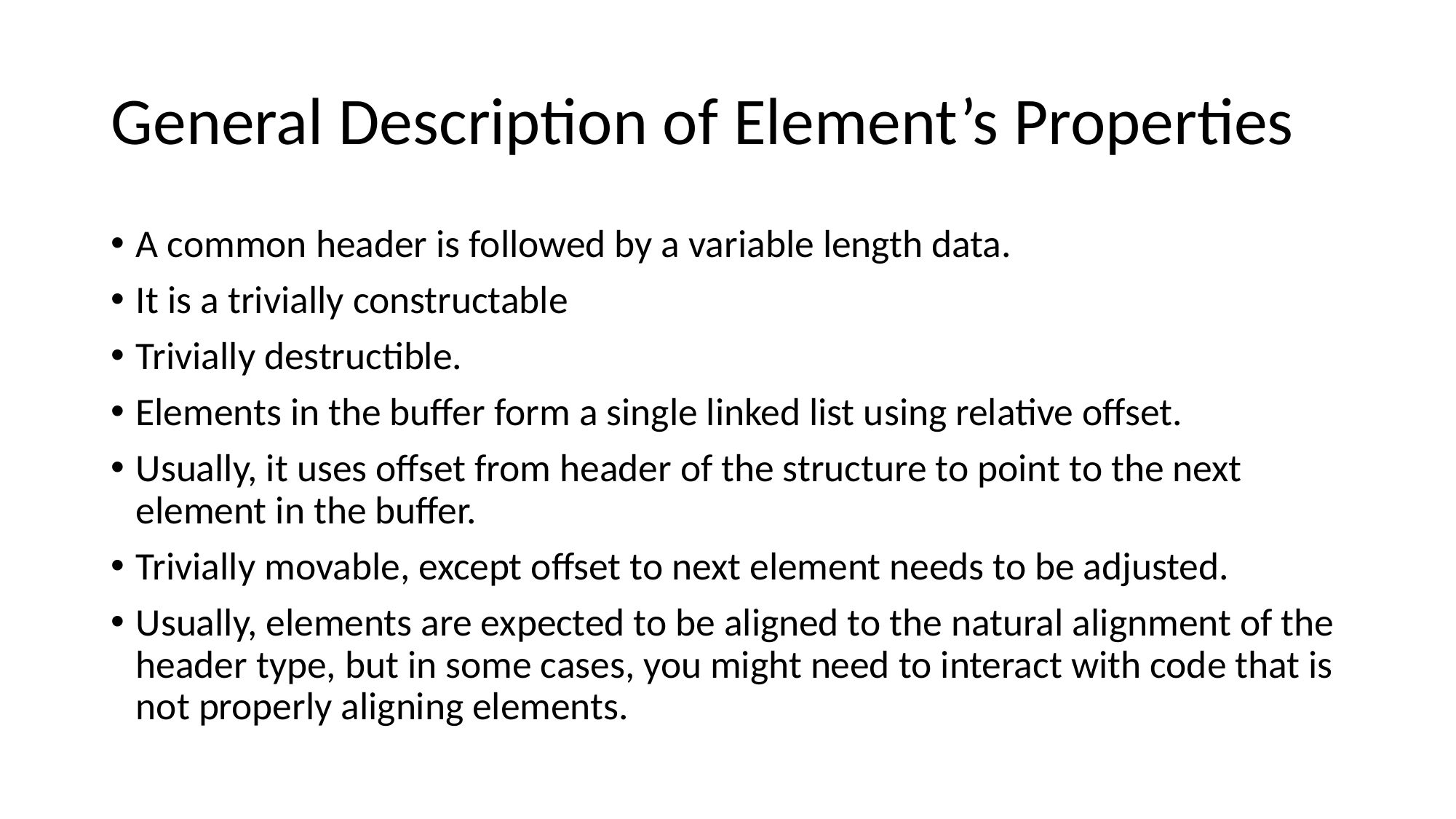

# General Description of Element’s Properties
A common header is followed by a variable length data.
It is a trivially constructable
Trivially destructible.
Elements in the buffer form a single linked list using relative offset.
Usually, it uses offset from header of the structure to point to the next element in the buffer.
Trivially movable, except offset to next element needs to be adjusted.
Usually, elements are expected to be aligned to the natural alignment of the header type, but in some cases, you might need to interact with code that is not properly aligning elements.